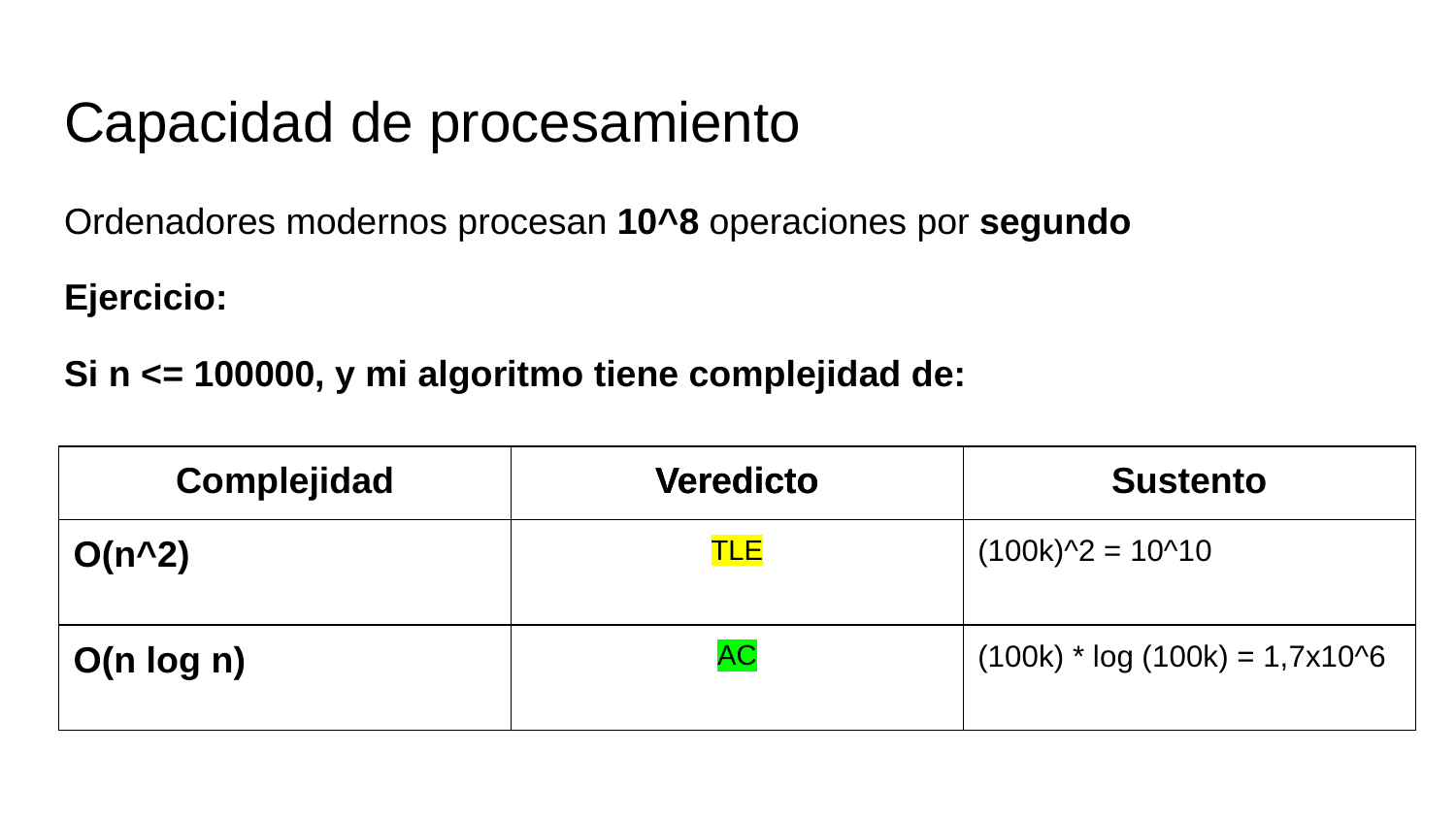

# Capacidad de procesamiento
Ordenadores modernos procesan 10^8 operaciones por segundo
Ejercicio:
Si n <= 100000, y mi algoritmo tiene complejidad de:

| Complejidad | Veredicto |
| --- | --- |
| O(n^2) |  |
| O(n log n) |  |
| Veredicto |
| --- |
| TLE |
| AC |
| Sustento |
| --- |
| (100k)^2 = 10^10 |
| (100k) \* log (100k) = 1,7x10^6 |